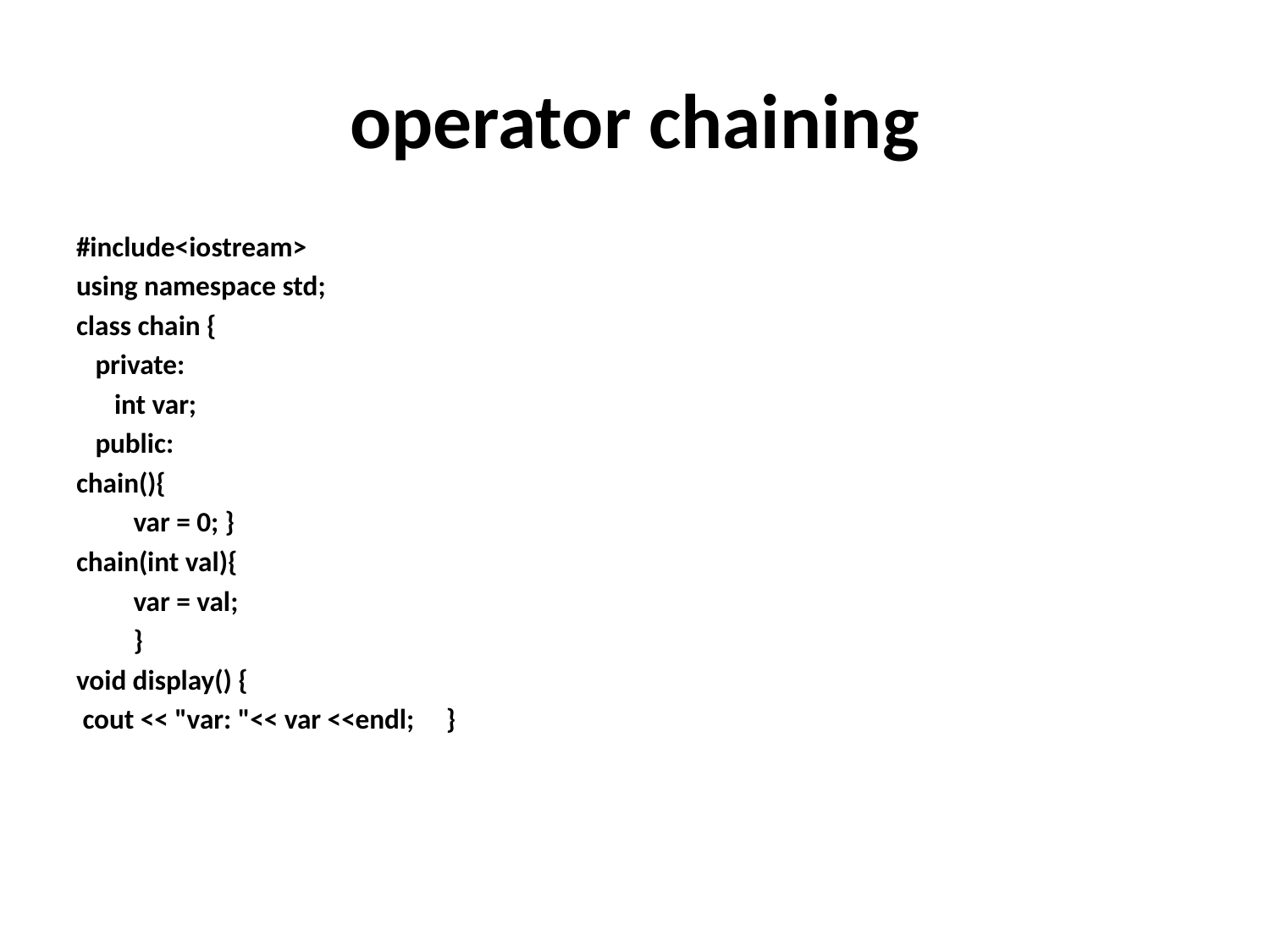

# operator chaining
#include<iostream>
using namespace std;
class chain {
   private:
      int var;
   public:
chain(){
         var = 0; }
chain(int val){
         var = val;
         }
void display() {
 cout << "var: "<< var <<endl;     }